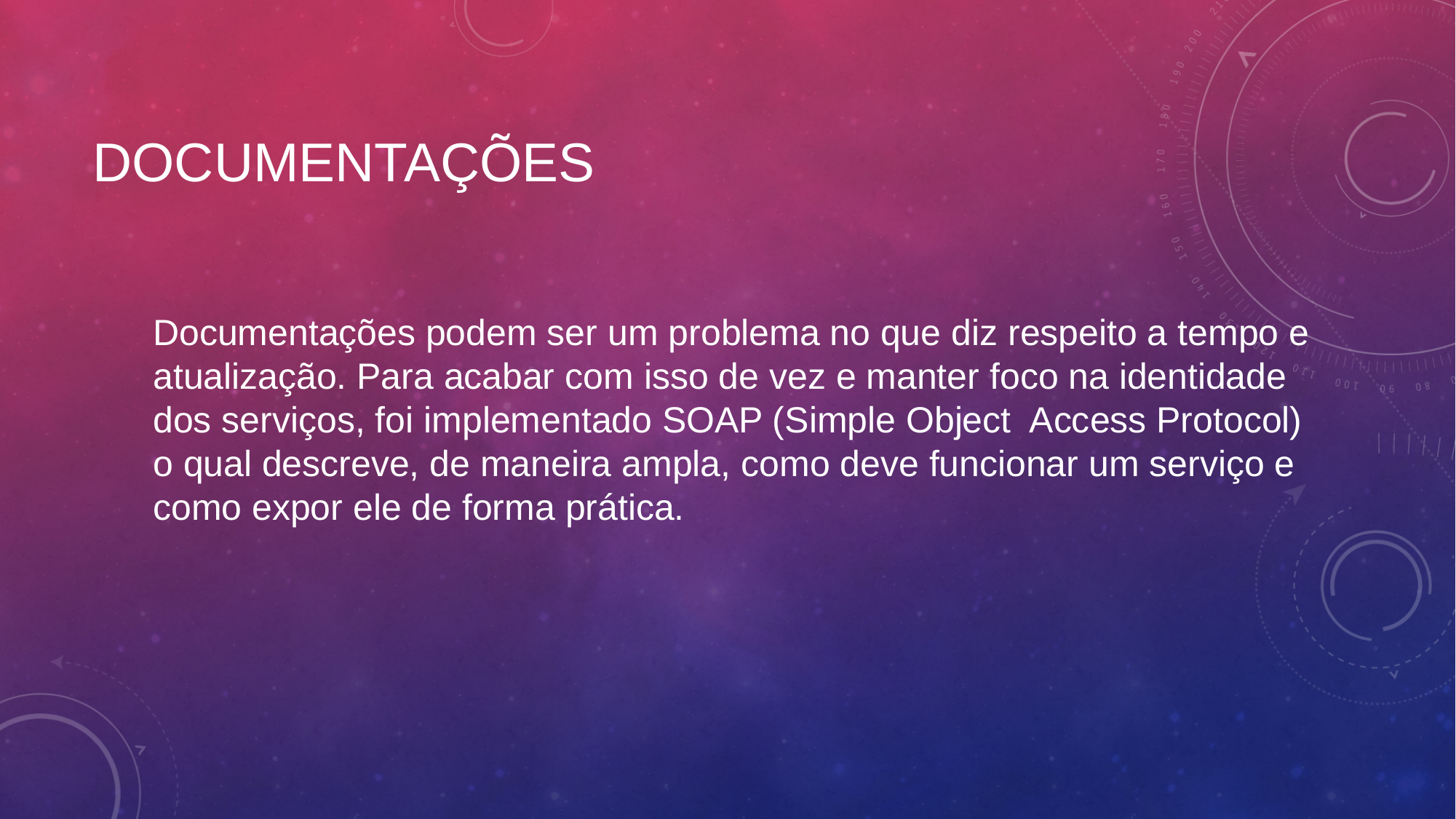

# Documentações
Documentações podem ser um problema no que diz respeito a tempo e atualização. Para acabar com isso de vez e manter foco na identidade dos serviços, foi implementado SOAP (Simple Object  Access Protocol) o qual descreve, de maneira ampla, como deve funcionar um serviço e como expor ele de forma prática.